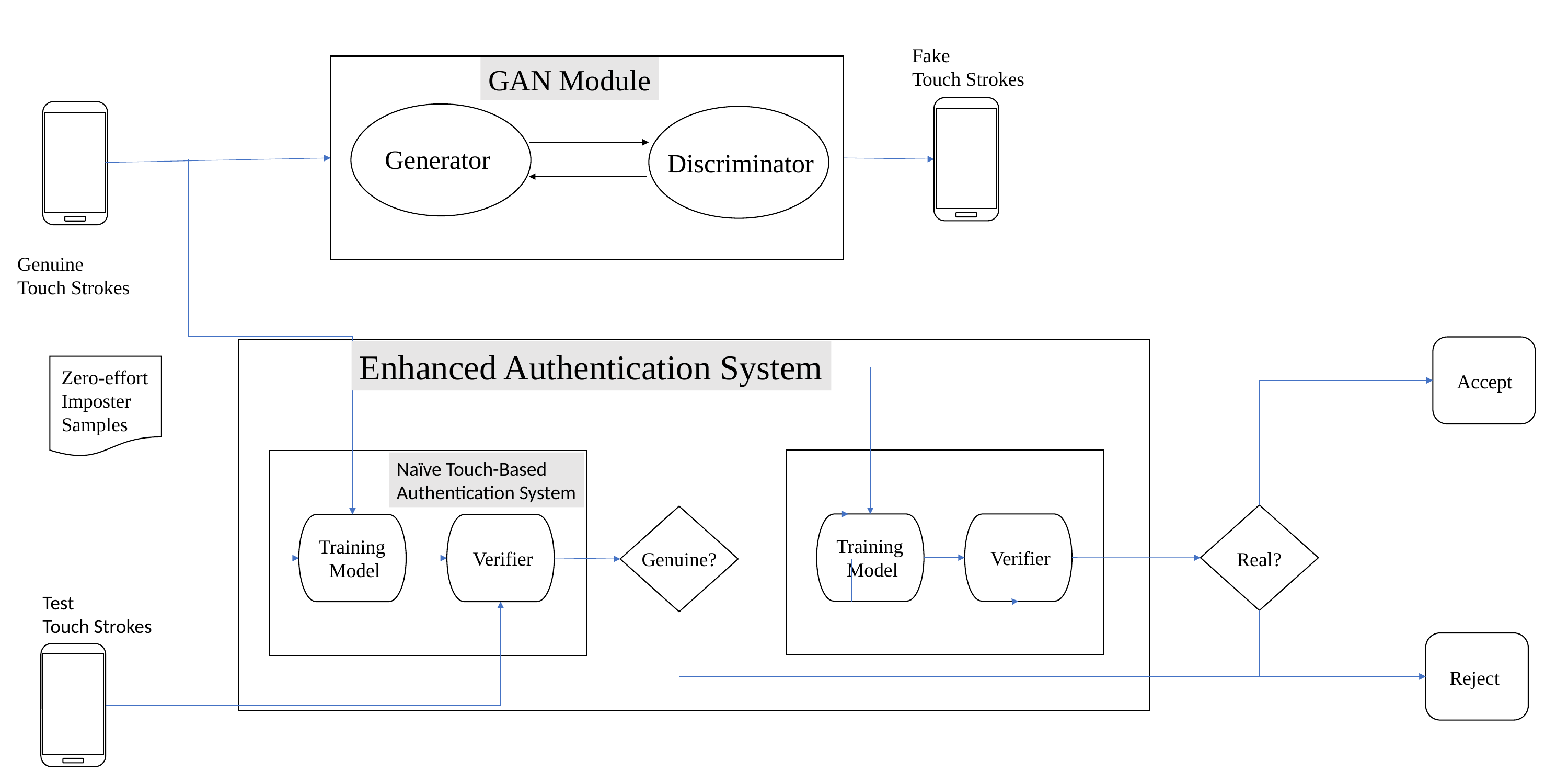

Fake
Touch Strokes

GAN Module

Generator
Discriminator

Genuine
Touch Strokes

Accept

Enhanced Authentication System

Zero-effort
Imposter
Samples

Training
Model

Verifier

Training
Model

Verifier
Naïve Touch-Based
Authentication System

Real?

Genuine?
Test
Touch Strokes

Reject